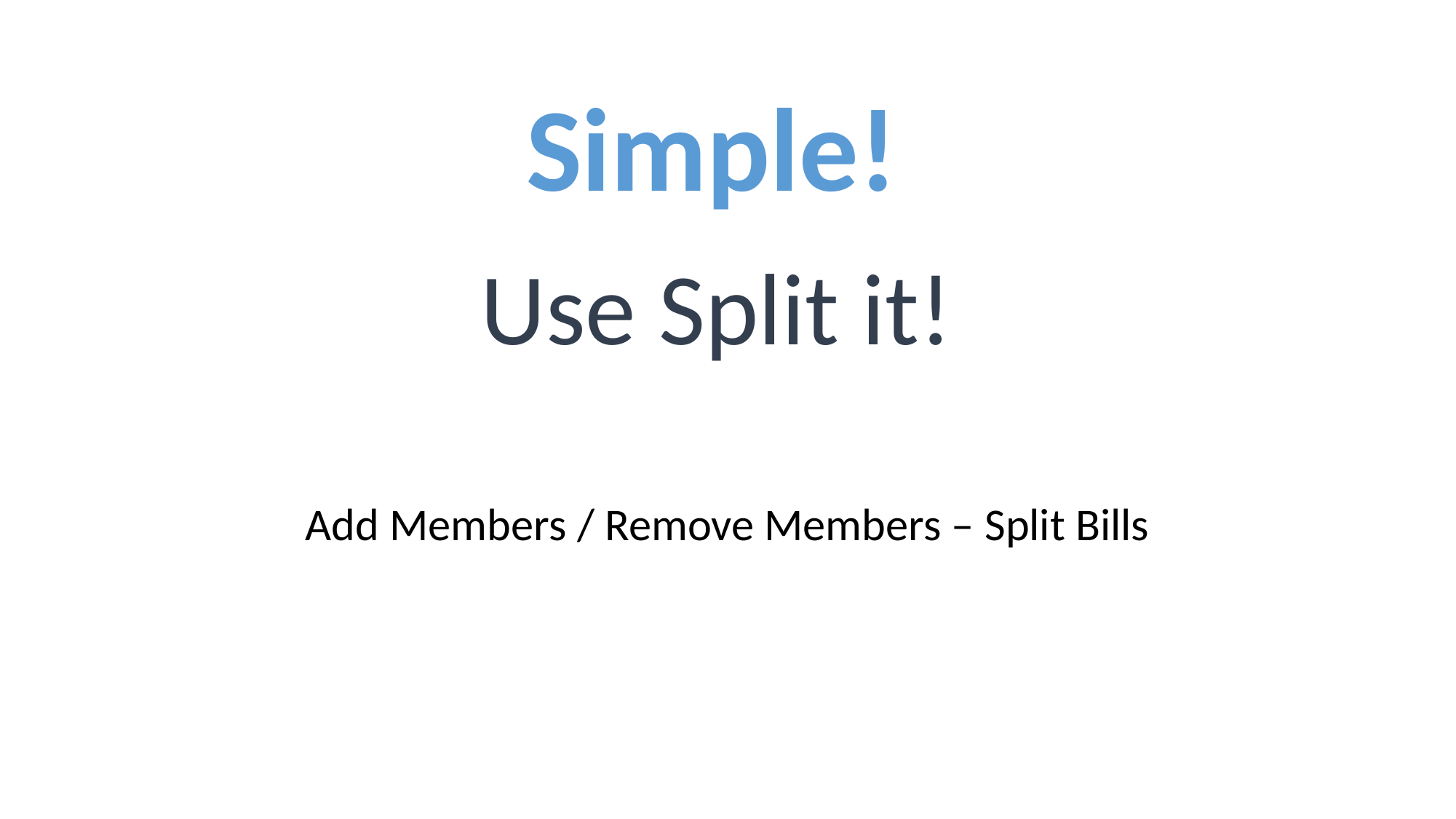

Simple!
Use Split it!
Add Members / Remove Members – Split Bills